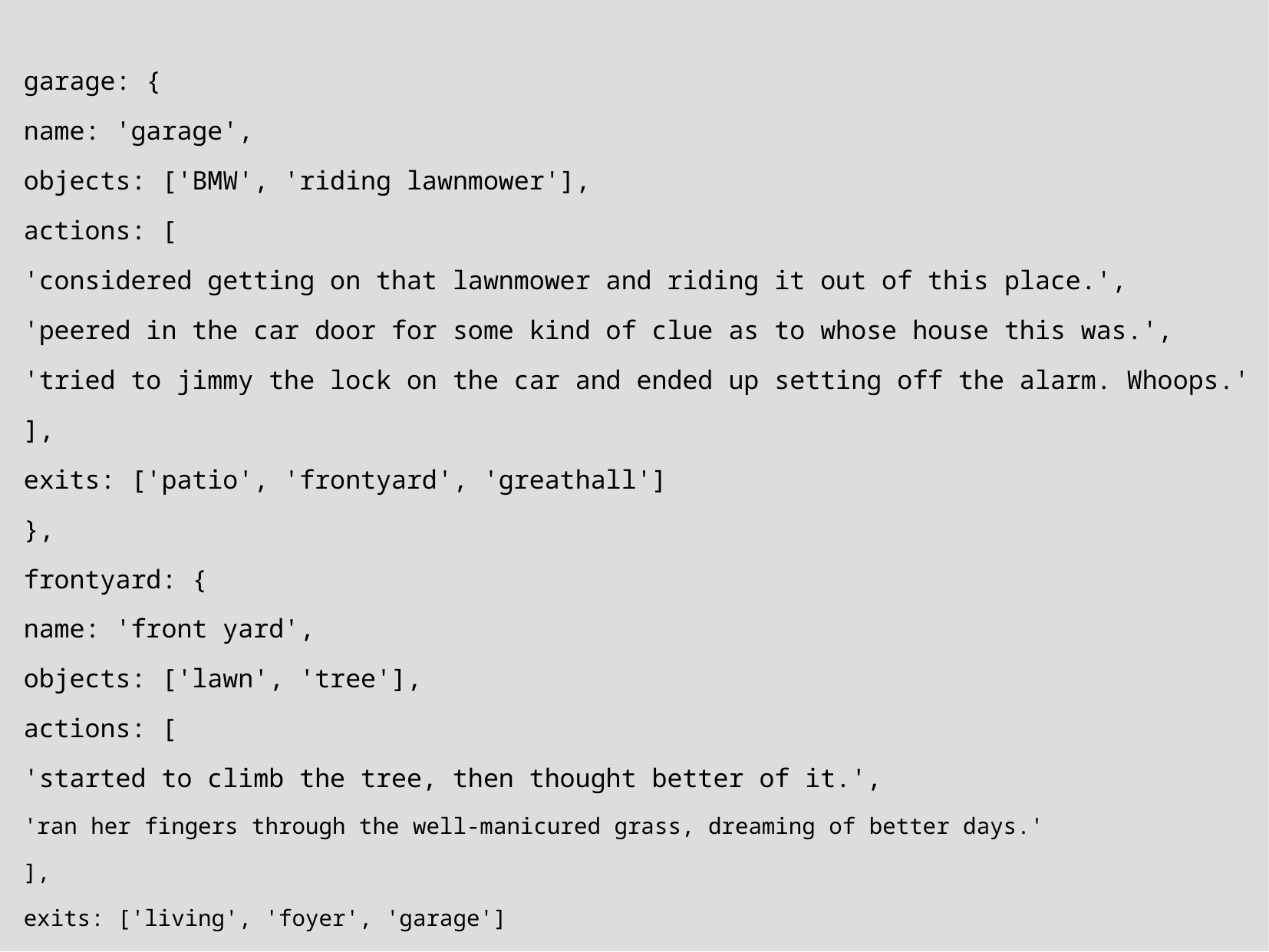

garage: {
name: 'garage',
objects: ['BMW', 'riding lawnmower'],
actions: [
'considered getting on that lawnmower and riding it out of this place.',
'peered in the car door for some kind of clue as to whose house this was.',
'tried to jimmy the lock on the car and ended up setting off the alarm. Whoops.'
],
exits: ['patio', 'frontyard', 'greathall']
},
frontyard: {
name: 'front yard',
objects: ['lawn', 'tree'],
actions: [
'started to climb the tree, then thought better of it.',
'ran her fingers through the well-manicured grass, dreaming of better days.'
],
exits: ['living', 'foyer', 'garage']
},